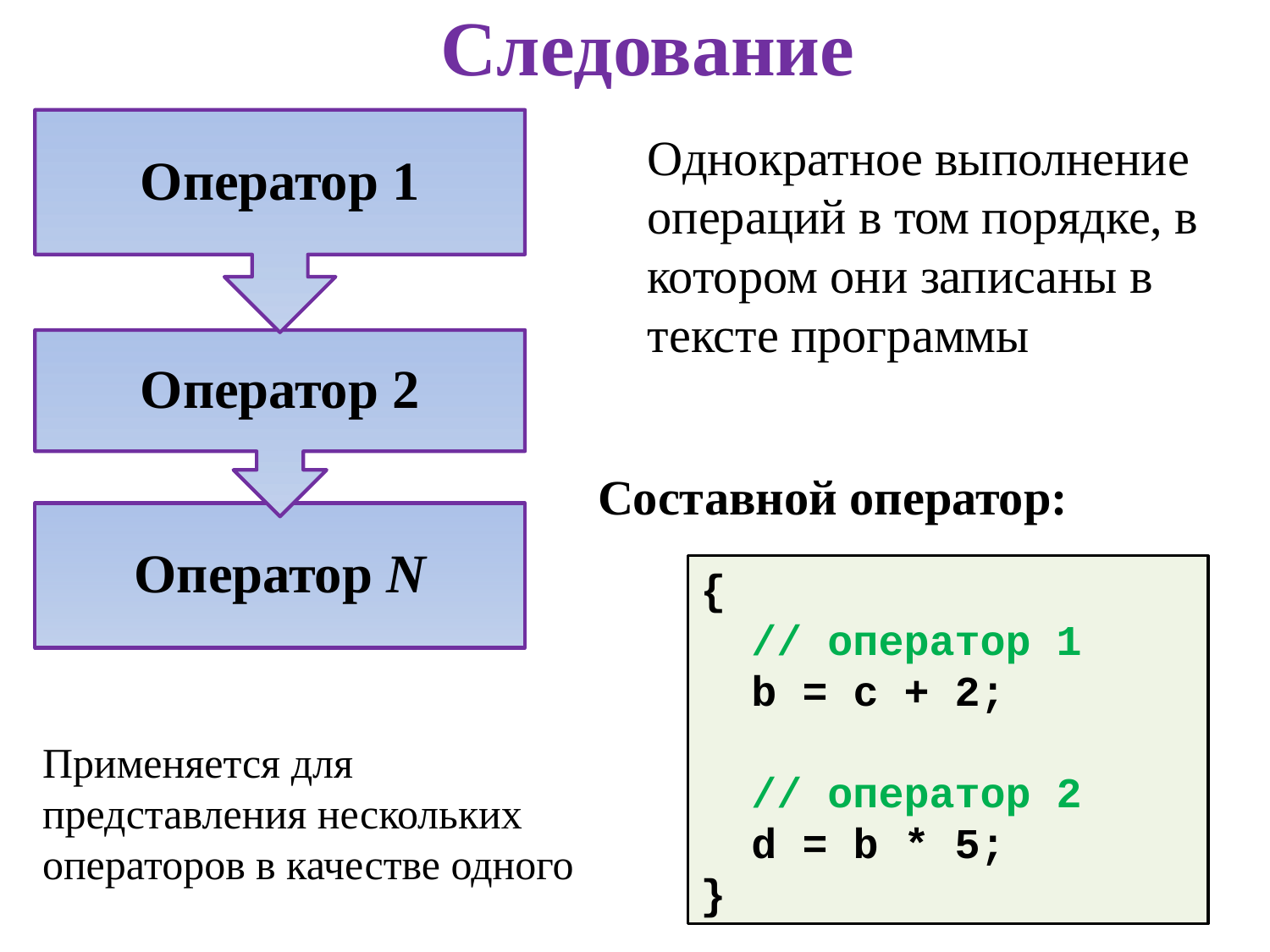

Следование
Оператор N
Оператор 2
Оператор 1
Однократное выполнение операций в том порядке, в котором они записаны в тексте программы
Составной оператор:
{
  // оператор 1
  b = c + 2;

  // оператор 2
  d = b * 5;
}
Применяется для представления нескольких операторов в качестве одного
3
3
3